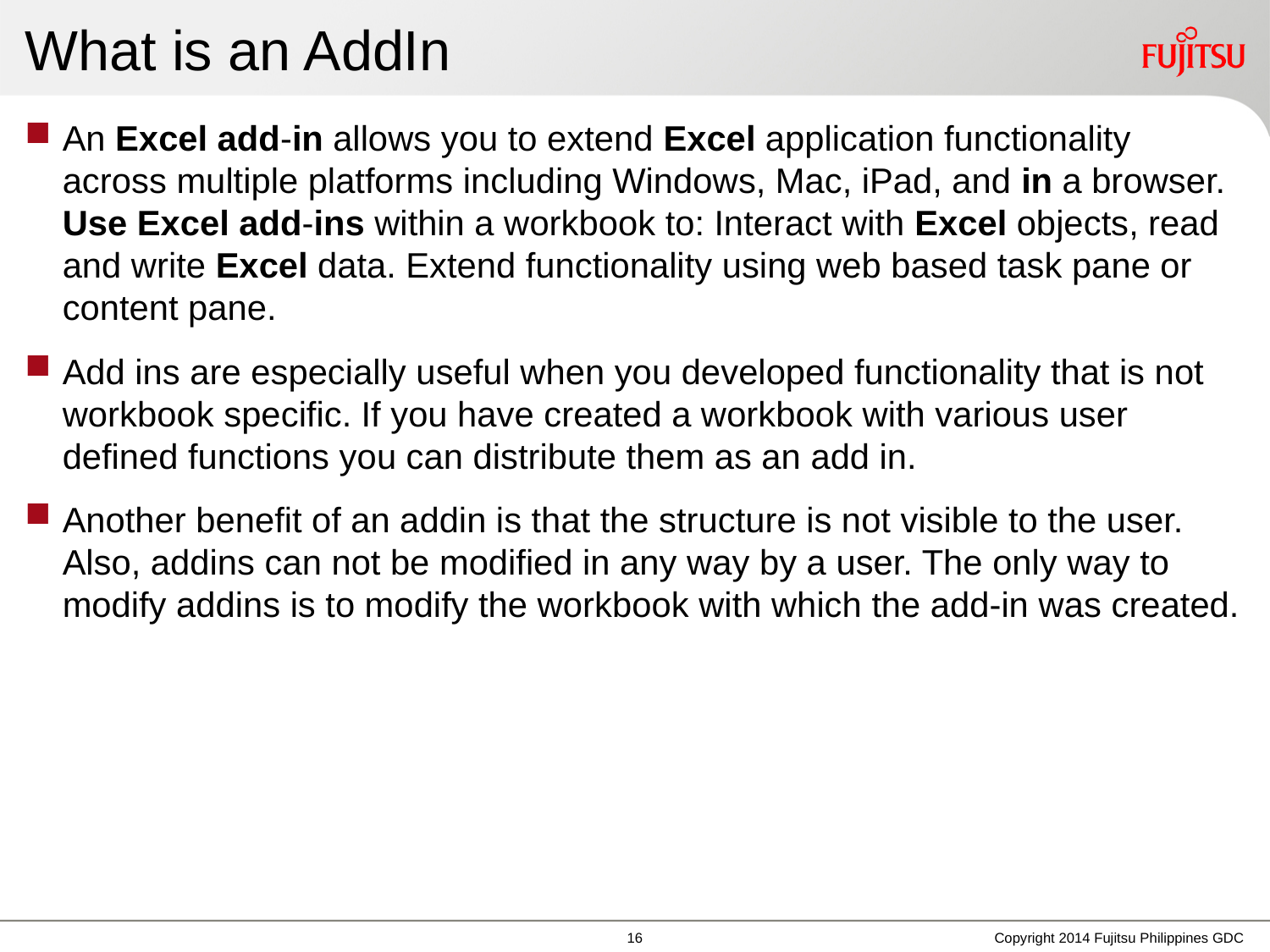

# What is an AddIn
An Excel add-in allows you to extend Excel application functionality across multiple platforms including Windows, Mac, iPad, and in a browser. Use Excel add-ins within a workbook to: Interact with Excel objects, read and write Excel data. Extend functionality using web based task pane or content pane.
Add ins are especially useful when you developed functionality that is not workbook specific. If you have created a workbook with various user defined functions you can distribute them as an add in.
Another benefit of an addin is that the structure is not visible to the user. Also, addins can not be modified in any way by a user. The only way to modify addins is to modify the workbook with which the add-in was created.
Copyright 2014 Fujitsu Philippines GDC